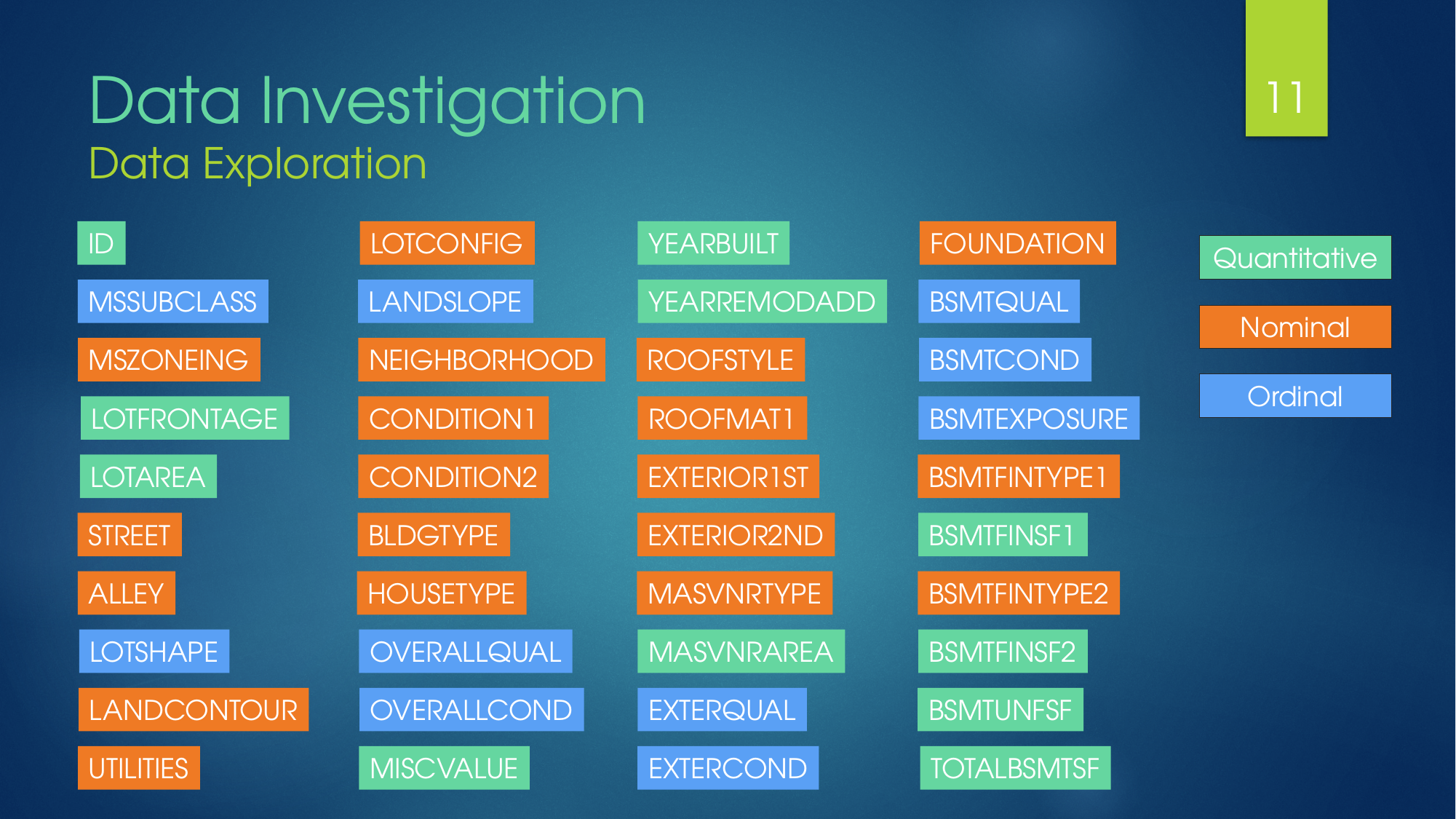

11
# Data Investigation Data Exploration
ID
LOTCONFIG
YEARBUILT
FOUNDATION
Quantitative
MSSUBCLASS
LANDSLOPE
YEARREMODADD
BSMTQUAL
Nominal
MSZONEING
NEIGHBORHOOD
ROOFSTYLE
BSMTCOND
Ordinal
LOTFRONTAGE
CONDITION1
ROOFMAT1
BSMTEXPOSURE
LOTAREA
CONDITION2
EXTERIOR1ST
BSMTFINTYPE1
STREET
BLDGTYPE
EXTERIOR2ND
BSMTFINSF1
ALLEY
HOUSETYPE
MASVNRTYPE
BSMTFINTYPE2
LOTSHAPE
OVERALLQUAL
MASVNRAREA
BSMTFINSF2
LANDCONTOUR
OVERALLCOND
EXTERQUAL
BSMTUNFSF
UTILITIES
MISCVALUE
EXTERCOND
TOTALBSMTSF